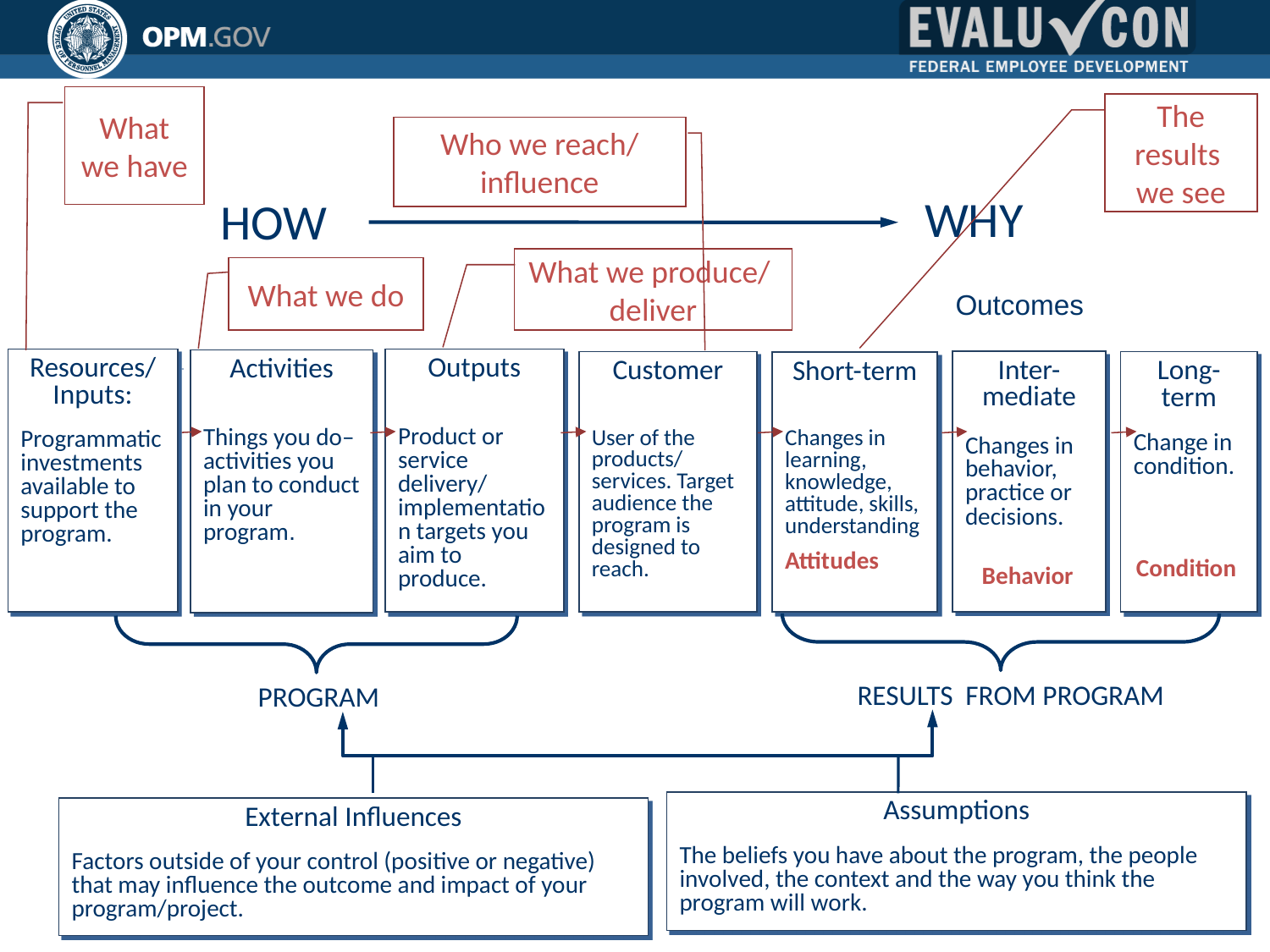

What we have
The results
we see
Who we reach/ influence
WHY
HOW

What we produce/  deliver
What we do
        Outcomes
Resources/ Inputs:
Programmatic investments available to support the program.
Outputs

Product or service delivery/ implementation targets you aim to produce.

Activities

Things you do– activities you plan to conduct in your program.

Inter-mediate

Changes in behavior, practice or decisions.

   Behavior

Customer

User of the products/ services. Target audience the program is designed to reach.

Long-term
Change in condition.

Condition
Short-term

Changes in learning, knowledge, attitude, skills, understanding
Attitudes

RESULTS  FROM PROGRAM
PROGRAM

Assumptions
The beliefs you have about the program, the people involved, the context and the way you think the program will work.
External Influences
Factors outside of your control (positive or negative) that may influence the outcome and impact of your program/project.